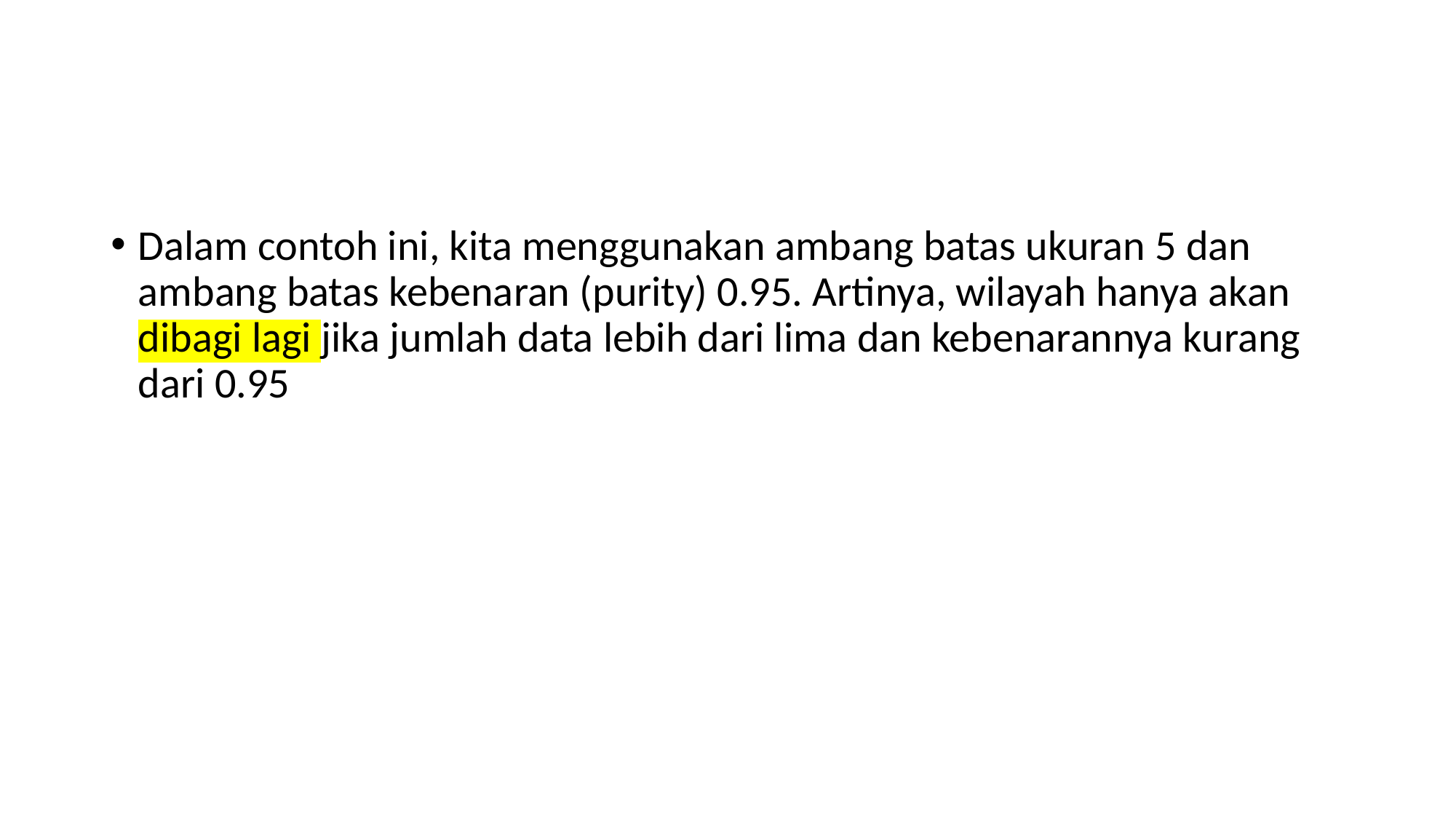

#
Dalam contoh ini, kita menggunakan ambang batas ukuran 5 dan ambang batas kebenaran (purity) 0.95. Artinya, wilayah hanya akan dibagi lagi jika jumlah data lebih dari lima dan kebenarannya kurang dari 0.95